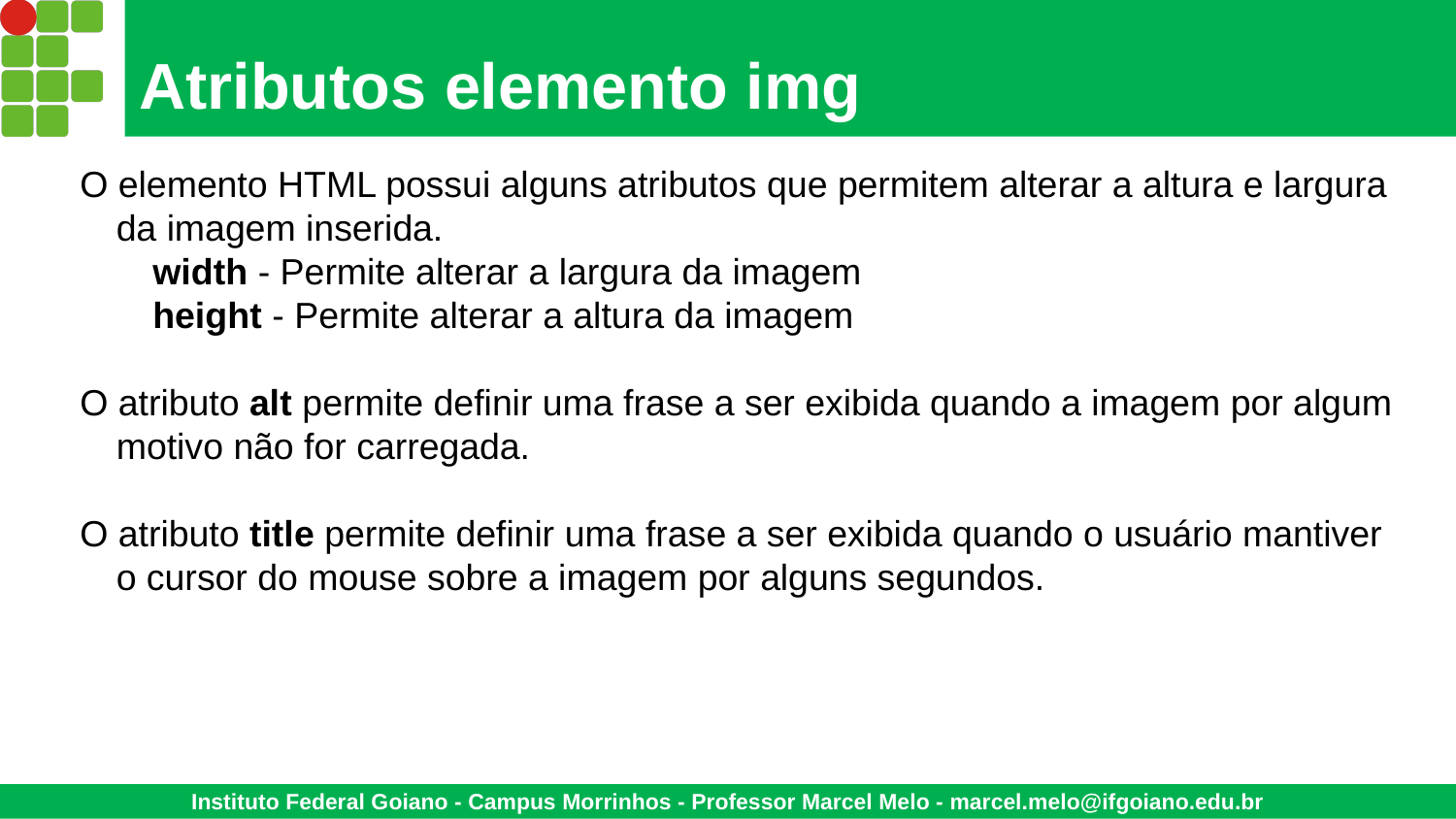

# Atributos elemento img
O elemento HTML possui alguns atributos que permitem alterar a altura e largura da imagem inserida.
width - Permite alterar a largura da imagem
height - Permite alterar a altura da imagem

O atributo alt permite definir uma frase a ser exibida quando a imagem por algum motivo não for carregada.

O atributo title permite definir uma frase a ser exibida quando o usuário mantiver o cursor do mouse sobre a imagem por alguns segundos.